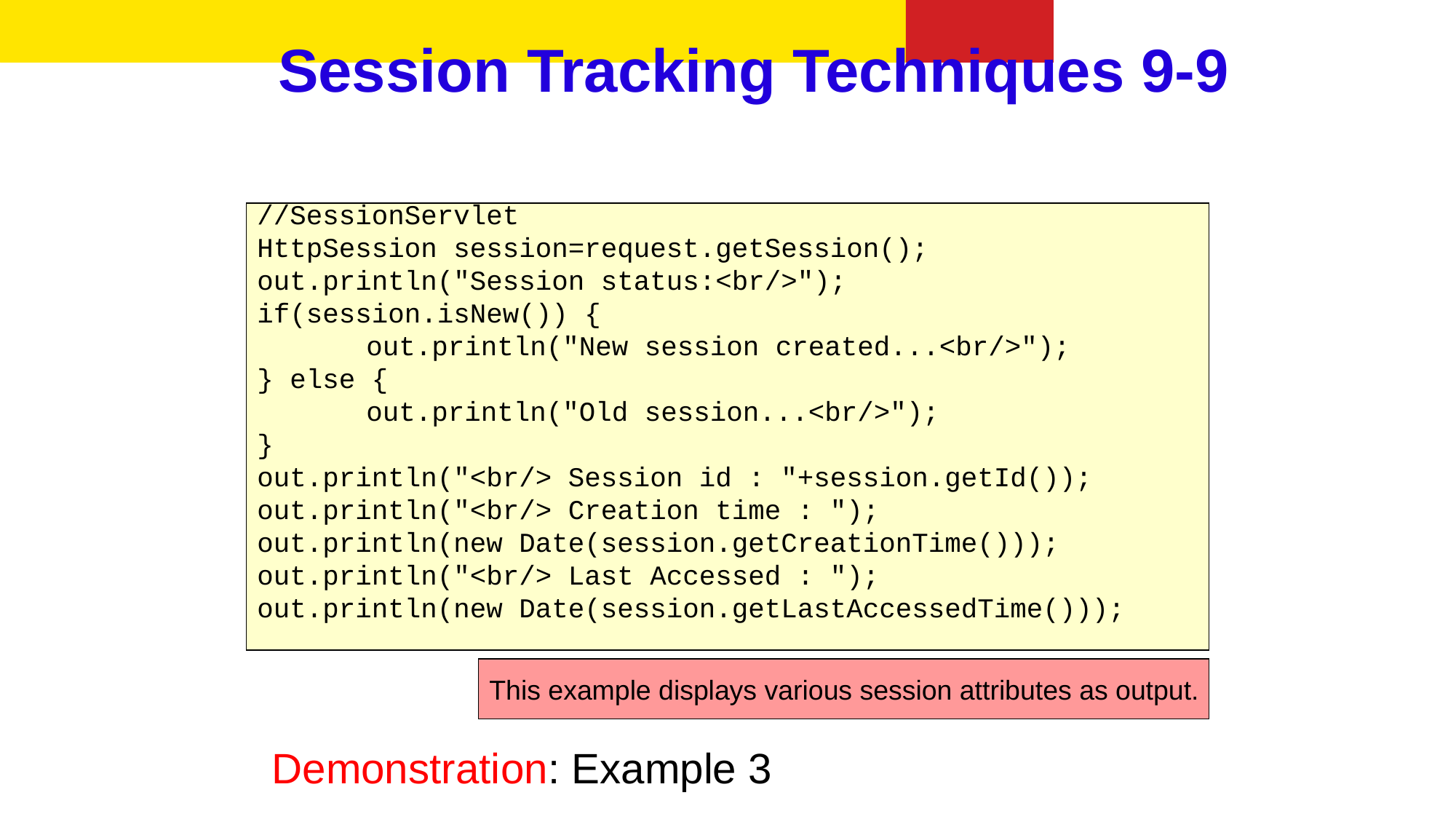

# Session Tracking Techniques 9-9
//SessionServlet
HttpSession session=request.getSession();
out.println("Session status:<br/>");
if(session.isNew()) {
	out.println("New session created...<br/>");
} else {
	out.println("Old session...<br/>");
}
out.println("<br/> Session id : "+session.getId());
out.println("<br/> Creation time : ");
out.println(new Date(session.getCreationTime()));
out.println("<br/> Last Accessed : ");
out.println(new Date(session.getLastAccessedTime()));

This example displays various session attributes as output.
Demonstration: Example 3